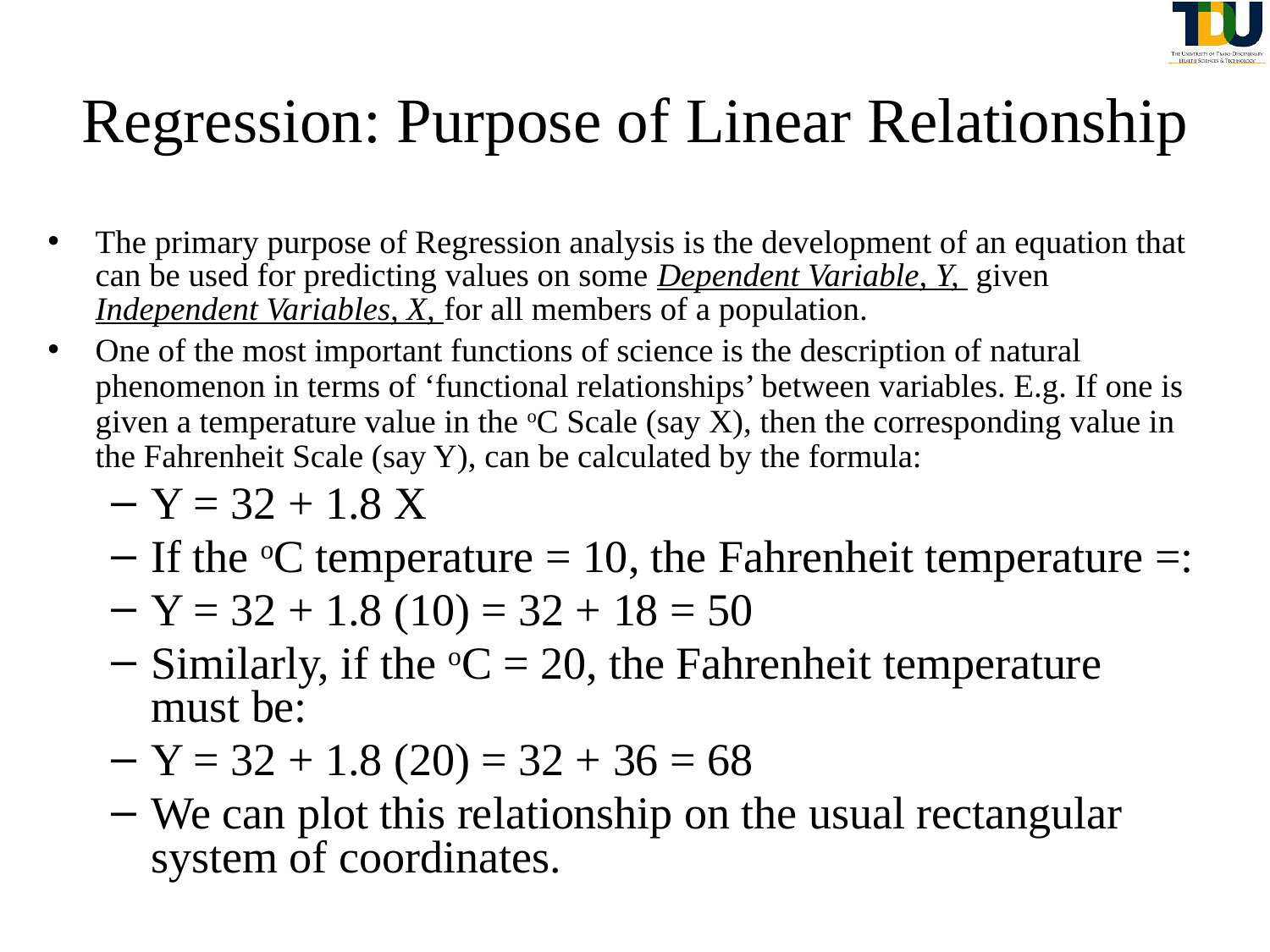

# Regression: Purpose of Linear Relationship
The primary purpose of Regression analysis is the development of an equation that can be used for predicting values on some Dependent Variable, Y,  given Independent Variables, X, for all members of a population.
One of the most important functions of science is the description of natural phenomenon in terms of ‘functional relationships’ between variables. E.g. If one is given a temperature value in the oC Scale (say X), then the corresponding value in the Fahrenheit Scale (say Y), can be calculated by the formula:
Y = 32 + 1.8 X
If the oC temperature = 10, the Fahrenheit temperature =:
Y = 32 + 1.8 (10) = 32 + 18 = 50
Similarly, if the oC = 20, the Fahrenheit temperature must be:
Y = 32 + 1.8 (20) = 32 + 36 = 68
We can plot this relationship on the usual rectangular system of coordinates.